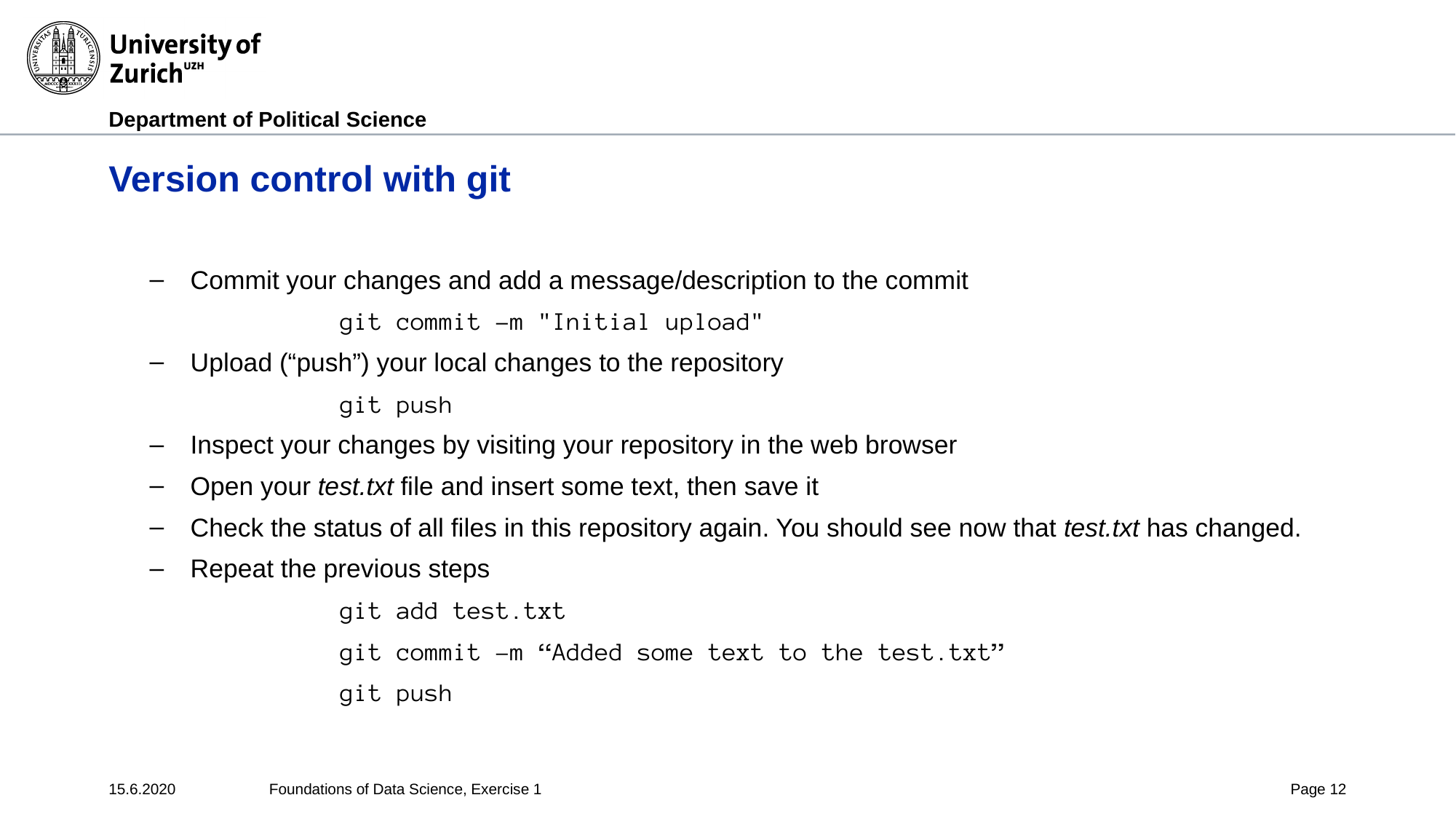

Version control with git
Commit your changes and add a message/description to the commit
	git commit -m "Initial upload"
Upload (“push”) your local changes to the repository
	git push
Inspect your changes by visiting your repository in the web browser
Open your test.txt file and insert some text, then save it
Check the status of all files in this repository again. You should see now that test.txt has changed.
Repeat the previous steps
	git add test.txt
	git commit –m “Added some text to the test.txt”
	git push

15.6.2020
Foundations of Data Science, Exercise 1
Page 12